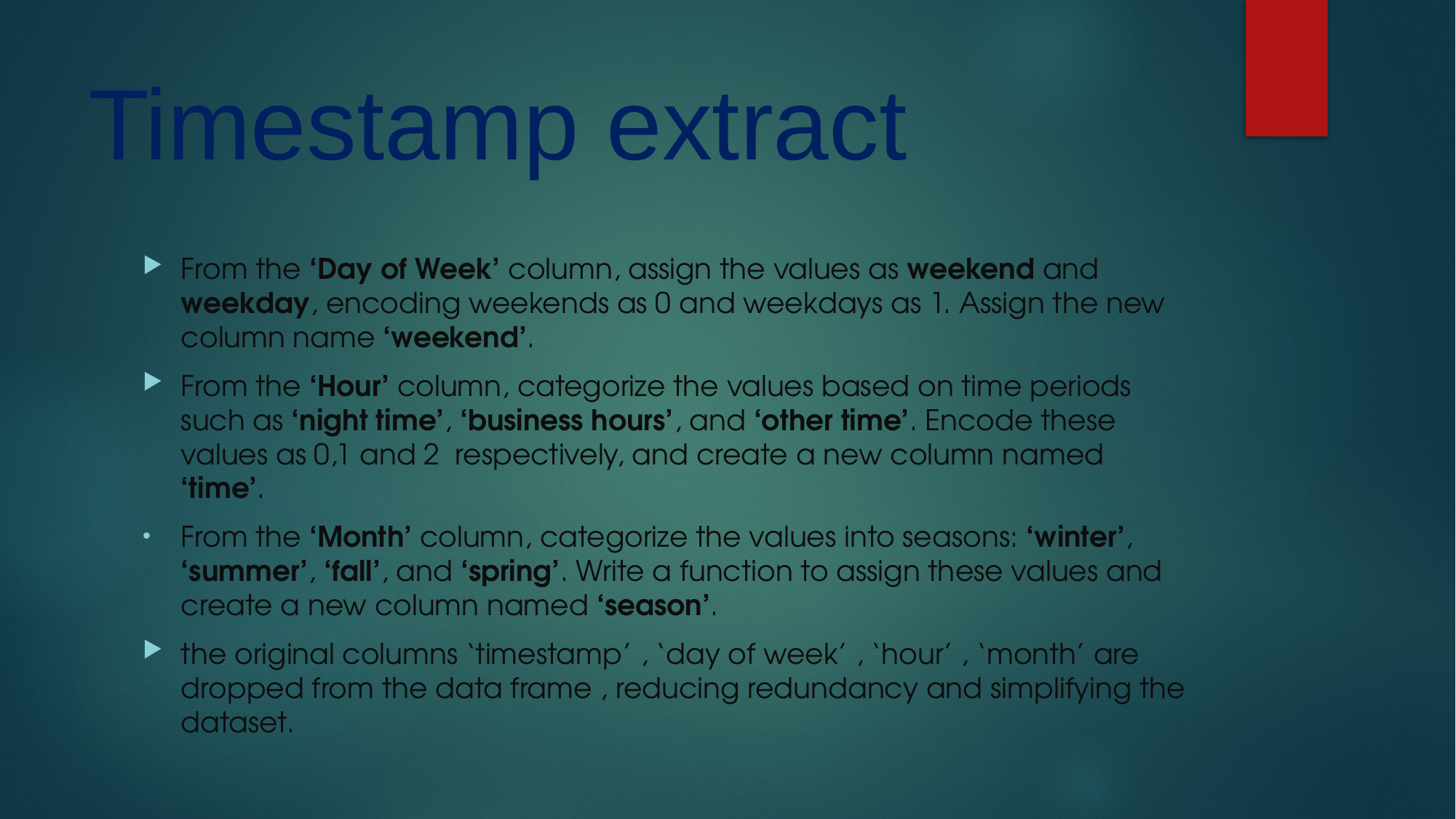

# Timestamp extract
From the ‘Day of Week’ column, assign the values as weekend and weekday, encoding weekends as 0 and weekdays as 1. Assign the new column name ‘weekend’.
From the ‘Hour’ column, categorize the values based on time periods such as ‘night time’, ‘business hours’, and ‘other time’. Encode these values as 0,1 and 2  respectively, and create a new column named ‘time’.
From the ‘Month’ column, categorize the values into seasons: ‘winter’, ‘summer’, ‘fall’, and ‘spring’. Write a function to assign these values and create a new column named ‘season’.
the original columns ‘timestamp’ , ‘day of week’ , ‘hour’ , ‘month’ are dropped from the data frame , reducing redundancy and simplifying the dataset.